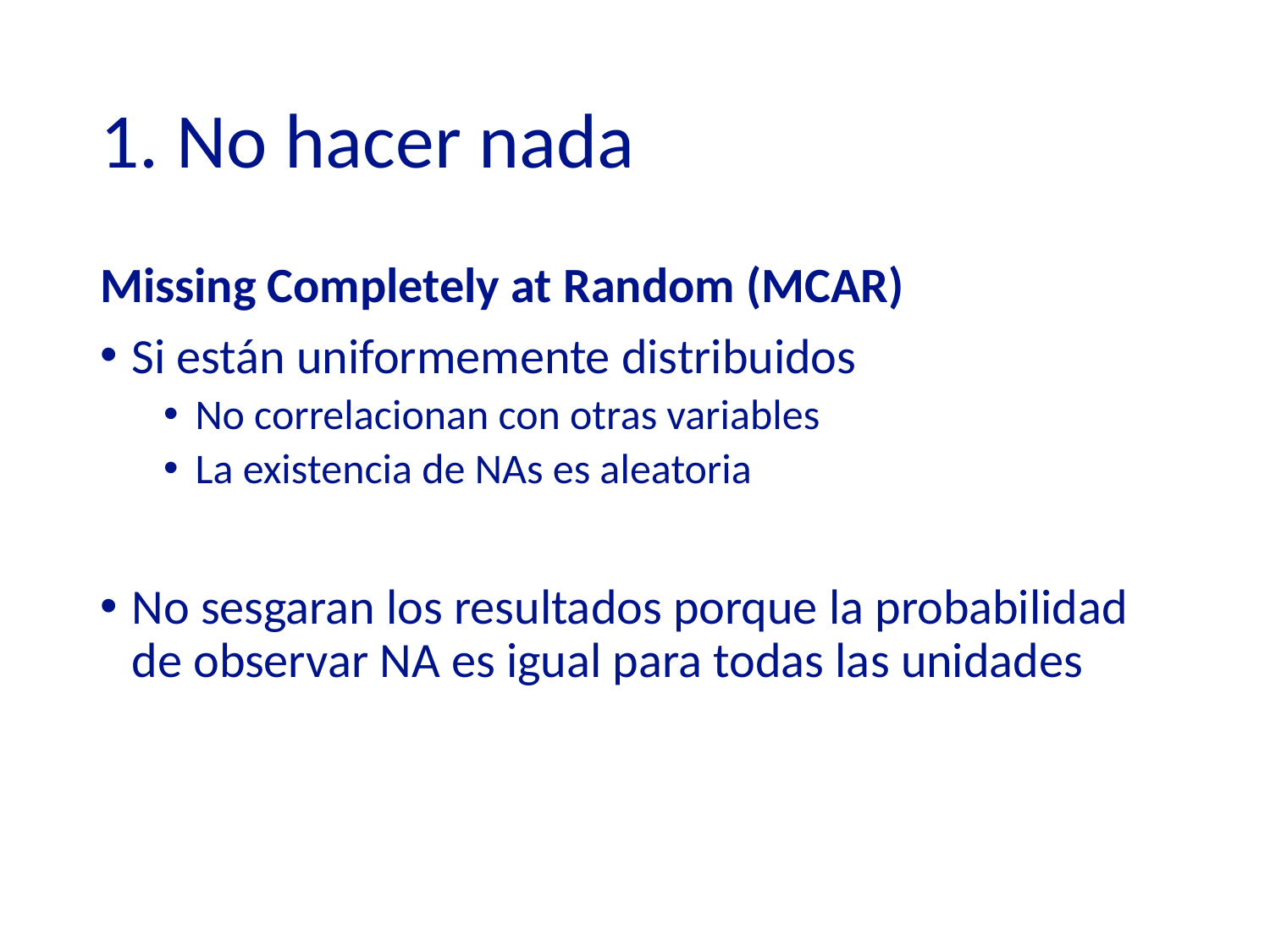

# 1. No hacer nada
Missing Completely at Random (MCAR)
Si están uniformemente distribuidos
No correlacionan con otras variables
La existencia de NAs es aleatoria

No sesgaran los resultados porque la probabilidad de observar NA es igual para todas las unidades